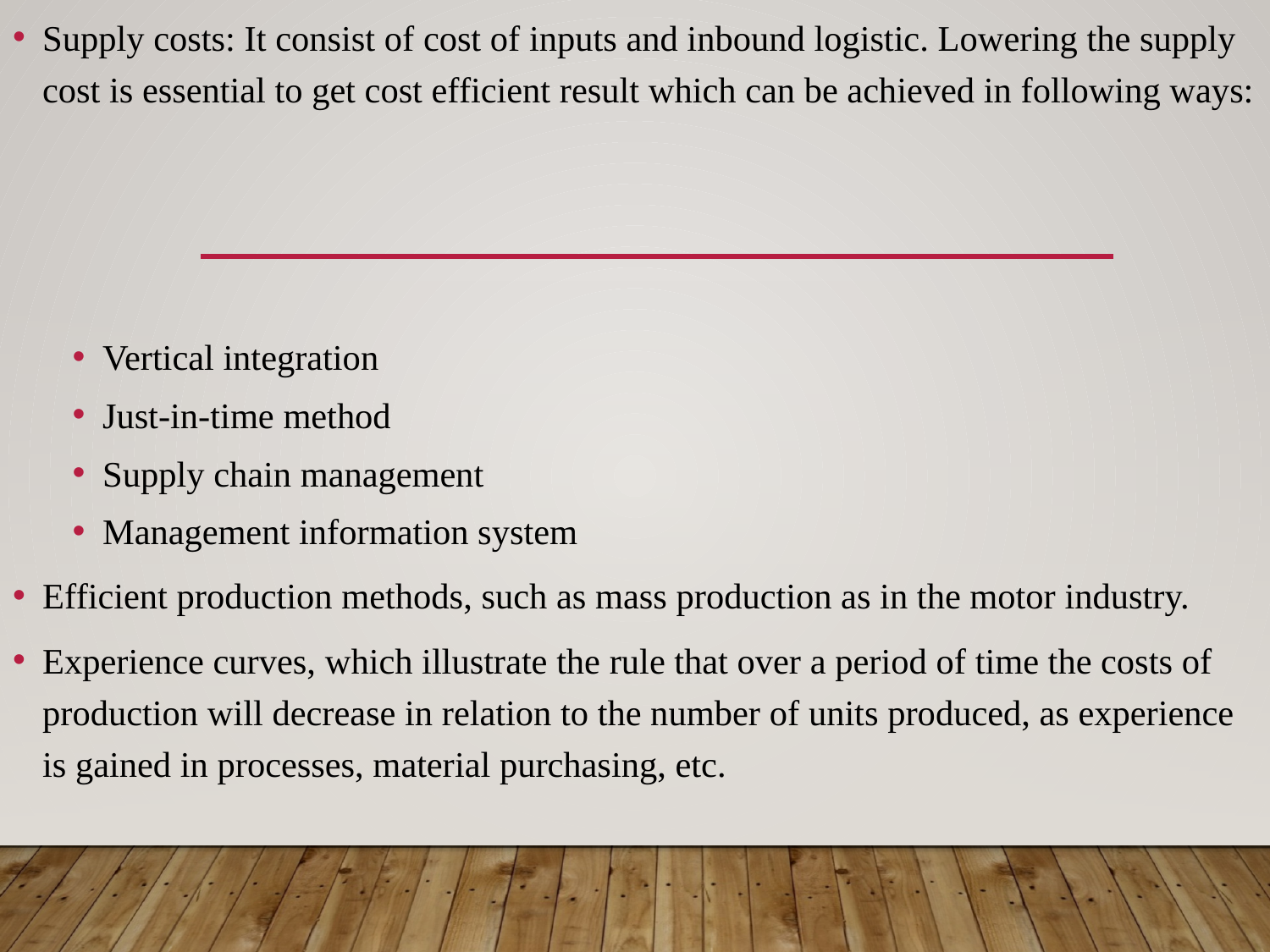

Supply costs: It consist of cost of inputs and inbound logistic. Lowering the supply cost is essential to get cost efficient result which can be achieved in following ways:

Vertical integration
Just-in-time method
Supply chain management
Management information system
Efficient production methods, such as mass production as in the motor industry.
Experience curves, which illustrate the rule that over a period of time the costs of production will decrease in relation to the number of units produced, as experience is gained in processes, material purchasing, etc.